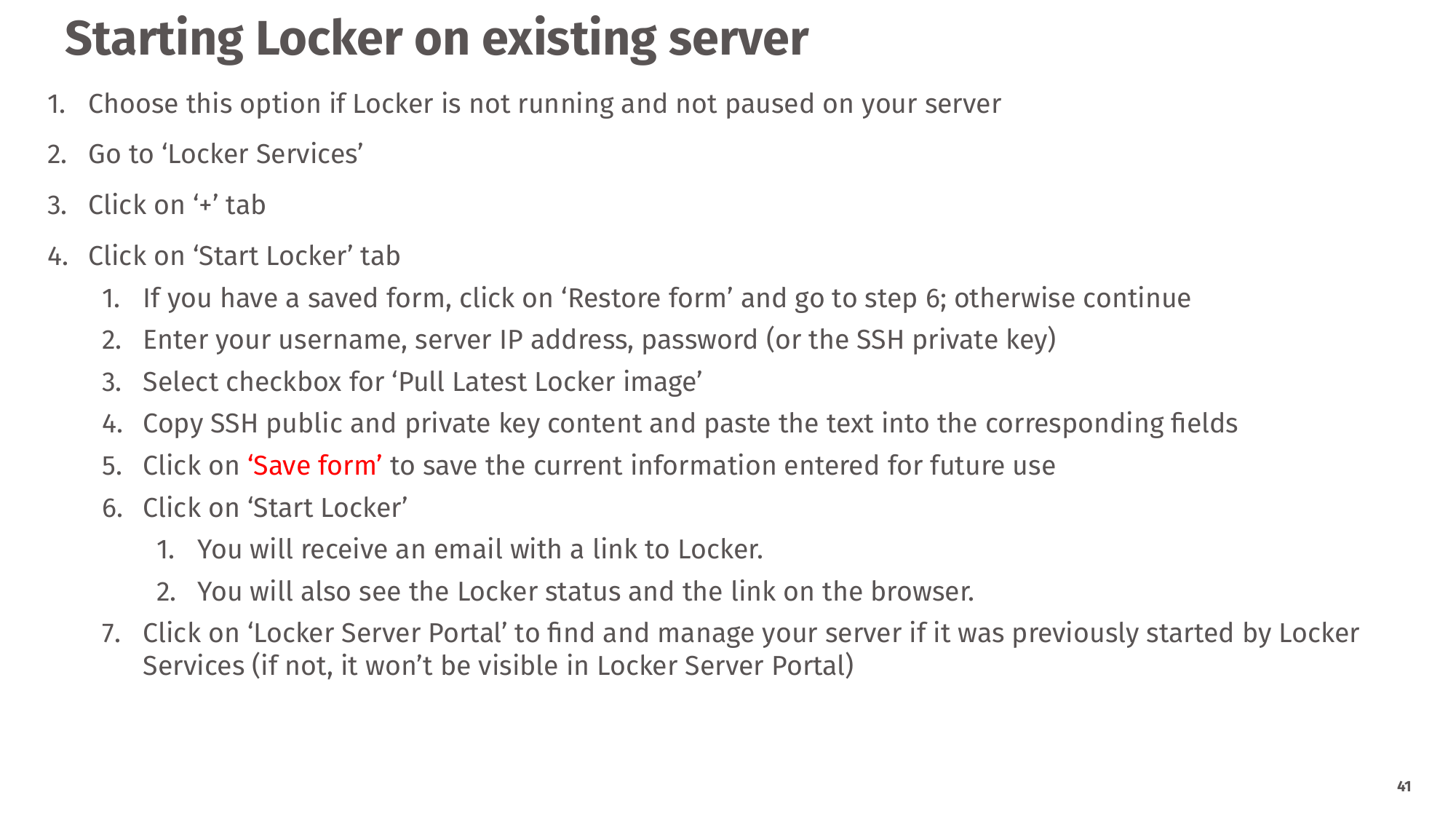

# Starting Locker on existing server
Choose this option if Locker is not running and not paused on your server
Go to ‘Locker Services’
Click on ‘+’ tab
Click on ‘Start Locker’ tab
If you have a saved form, click on ‘Restore form’ and go to step 6; otherwise continue
Enter your username, server IP address, password (or the SSH private key)
Select checkbox for ‘Pull Latest Locker image’
Copy SSH public and private key content and paste the text into the corresponding fields
Click on ‘Save form’ to save the current information entered for future use
Click on ‘Start Locker’
You will receive an email with a link to Locker.
You will also see the Locker status and the link on the browser.
Click on ‘Locker Server Portal’ to find and manage your server if it was previously started by Locker Services (if not, it won’t be visible in Locker Server Portal)

41